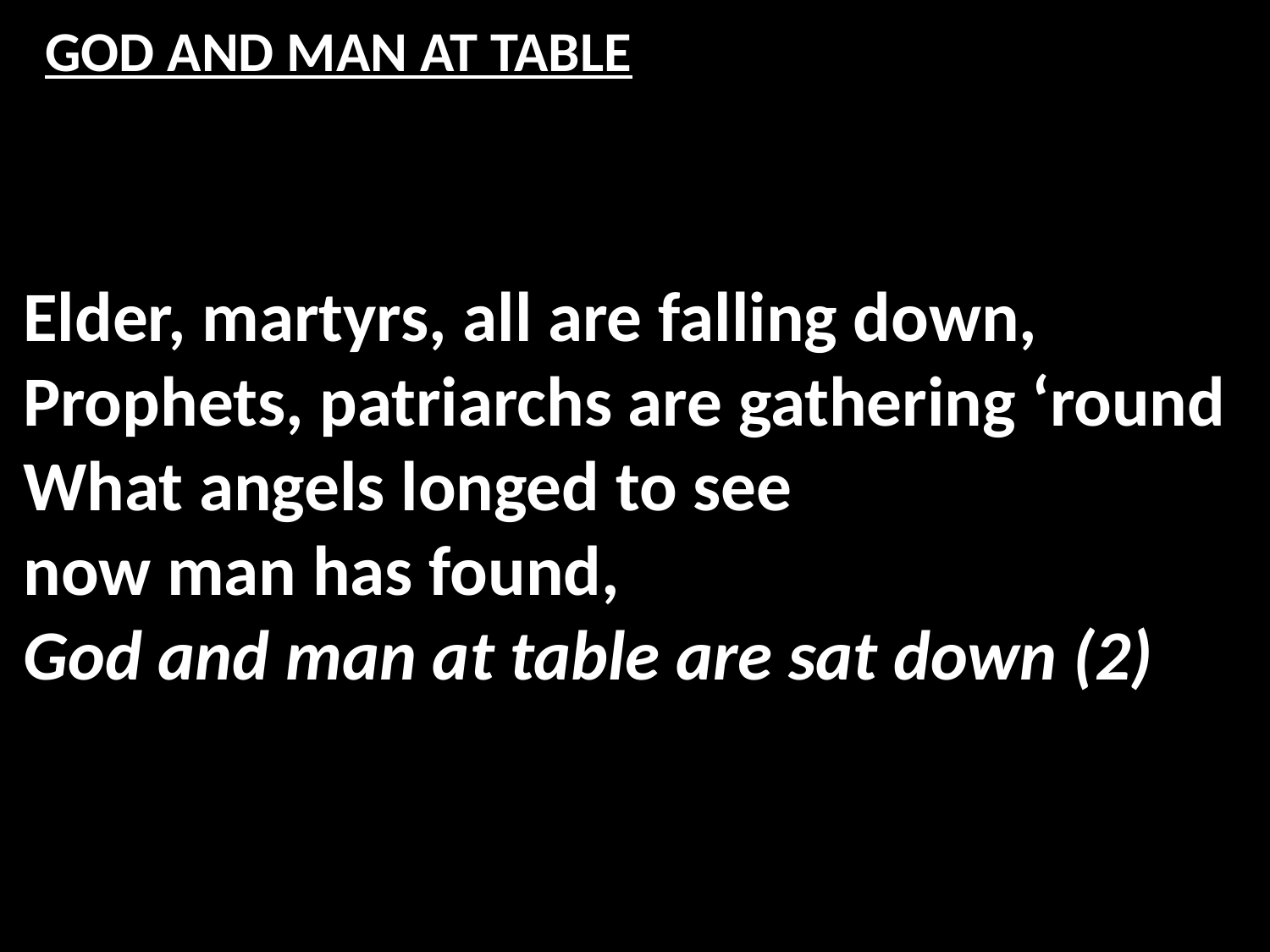

# GOD AND MAN AT TABLE
Elder, martyrs, all are falling down,
Prophets, patriarchs are gathering ‘round
What angels longed to see
now man has found,
God and man at table are sat down (2)